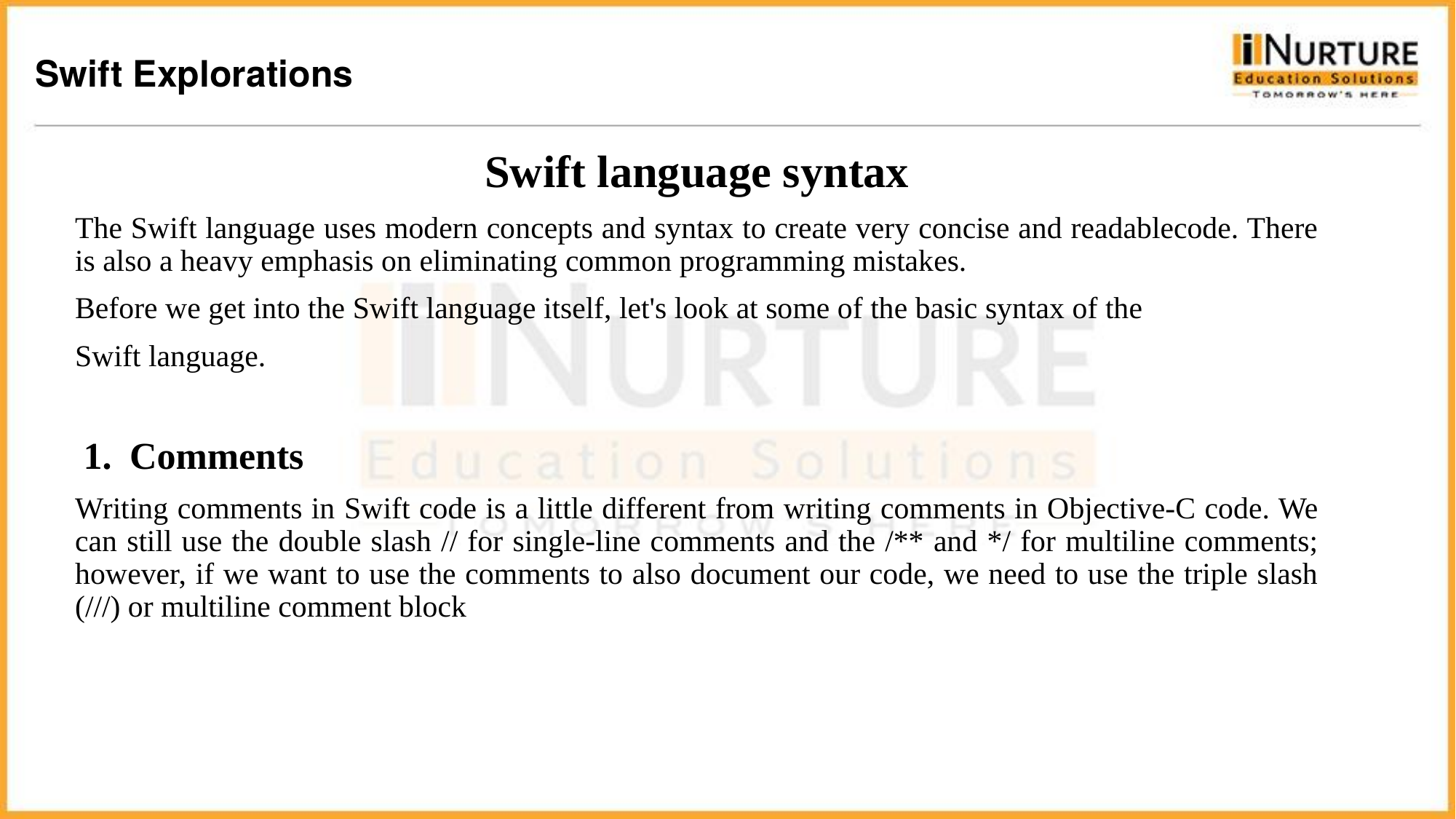

Swift Explorations
# Swift language syntax
The Swift language uses modern concepts and syntax to create very concise and readablecode. There is also a heavy emphasis on eliminating common programming mistakes.
Before we get into the Swift language itself, let's look at some of the basic syntax of the
Swift language.

Comments
Writing comments in Swift code is a little different from writing comments in Objective-C code. We can still use the double slash // for single-line comments and the /** and */ for multiline comments; however, if we want to use the comments to also document our code, we need to use the triple slash (///) or multiline comment block